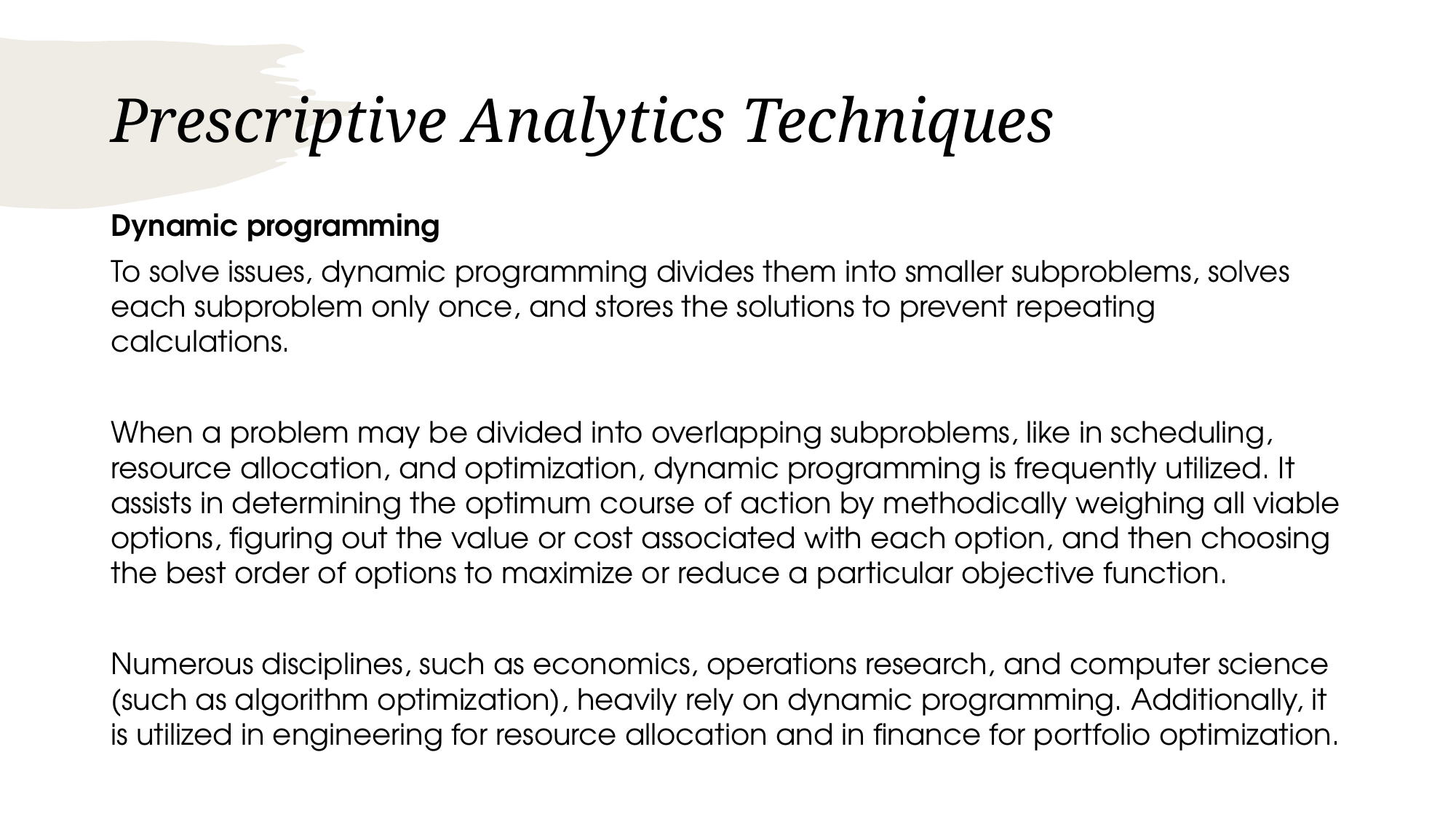

# Prescriptive Analytics Techniques
Dynamic programming
To solve issues, dynamic programming divides them into smaller subproblems, solves each subproblem only once, and stores the solutions to prevent repeating calculations.

When a problem may be divided into overlapping subproblems, like in scheduling, resource allocation, and optimization, dynamic programming is frequently utilized. It assists in determining the optimum course of action by methodically weighing all viable options, figuring out the value or cost associated with each option, and then choosing the best order of options to maximize or reduce a particular objective function.

Numerous disciplines, such as economics, operations research, and computer science (such as algorithm optimization), heavily rely on dynamic programming. Additionally, it is utilized in engineering for resource allocation and in finance for portfolio optimization.